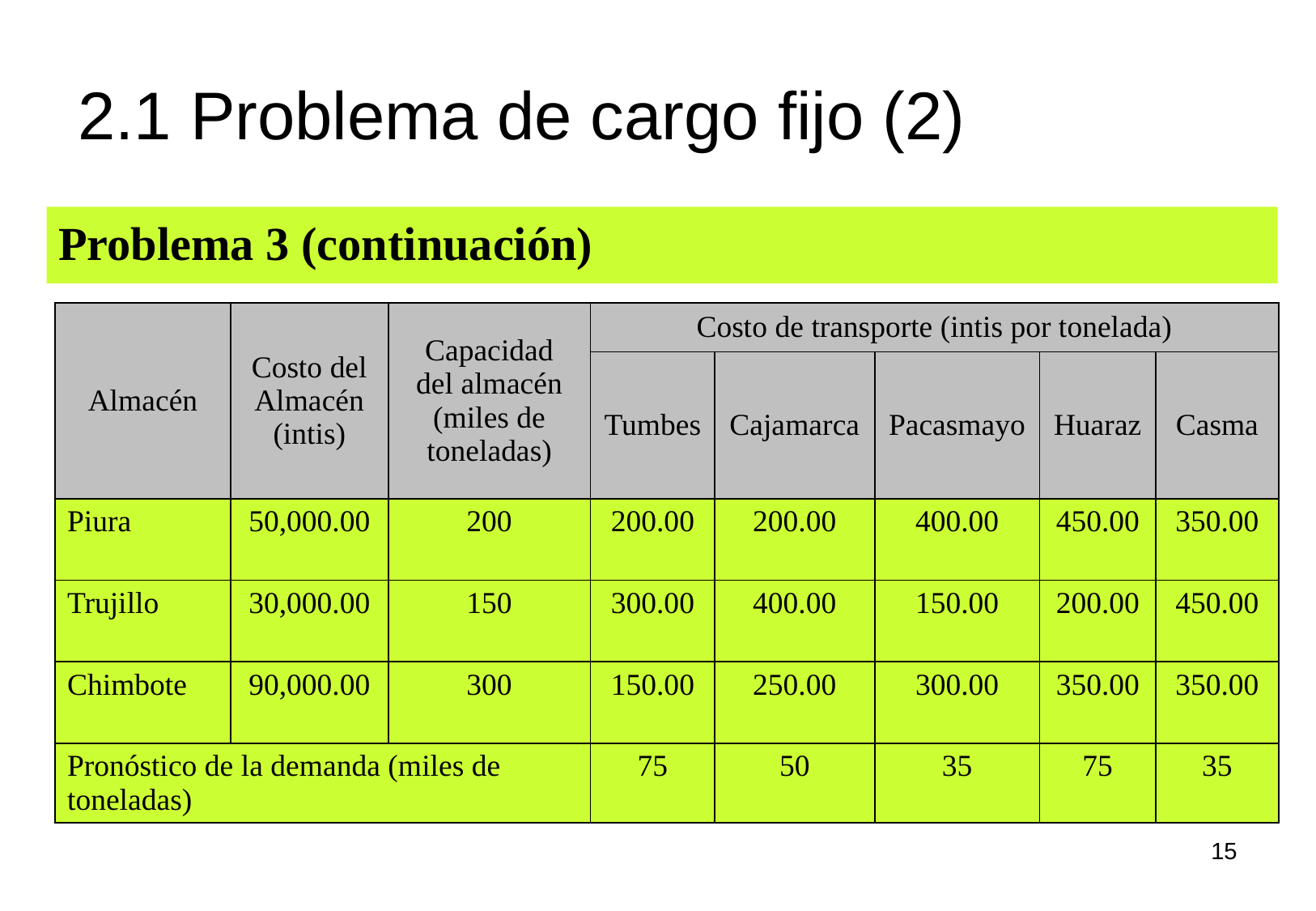

# 2.1 Problema de cargo fijo (2)
Problema 3 (continuación)
| Almacén | Costo del Almacén (intis) | Capacidad del almacén (miles de toneladas) | Costo de transporte (intis por tonelada) |  |  |  |  |
| --- | --- | --- | --- | --- | --- | --- | --- |
|  |  |  | Tumbes | Cajamarca | Pacasmayo | Huaraz | Casma |
| Piura | 50,000.00 | 200 | 200.00 | 200.00 | 400.00 | 450.00 | 350.00 |
| Trujillo | 30,000.00 | 150 | 300.00 | 400.00 | 150.00 | 200.00 | 450.00 |
| Chimbote | 90,000.00 | 300 | 150.00 | 250.00 | 300.00 | 350.00 | 350.00 |
| Pronóstico de la demanda (miles de toneladas) |  |  | 75 | 50 | 35 | 75 | 35 |
15